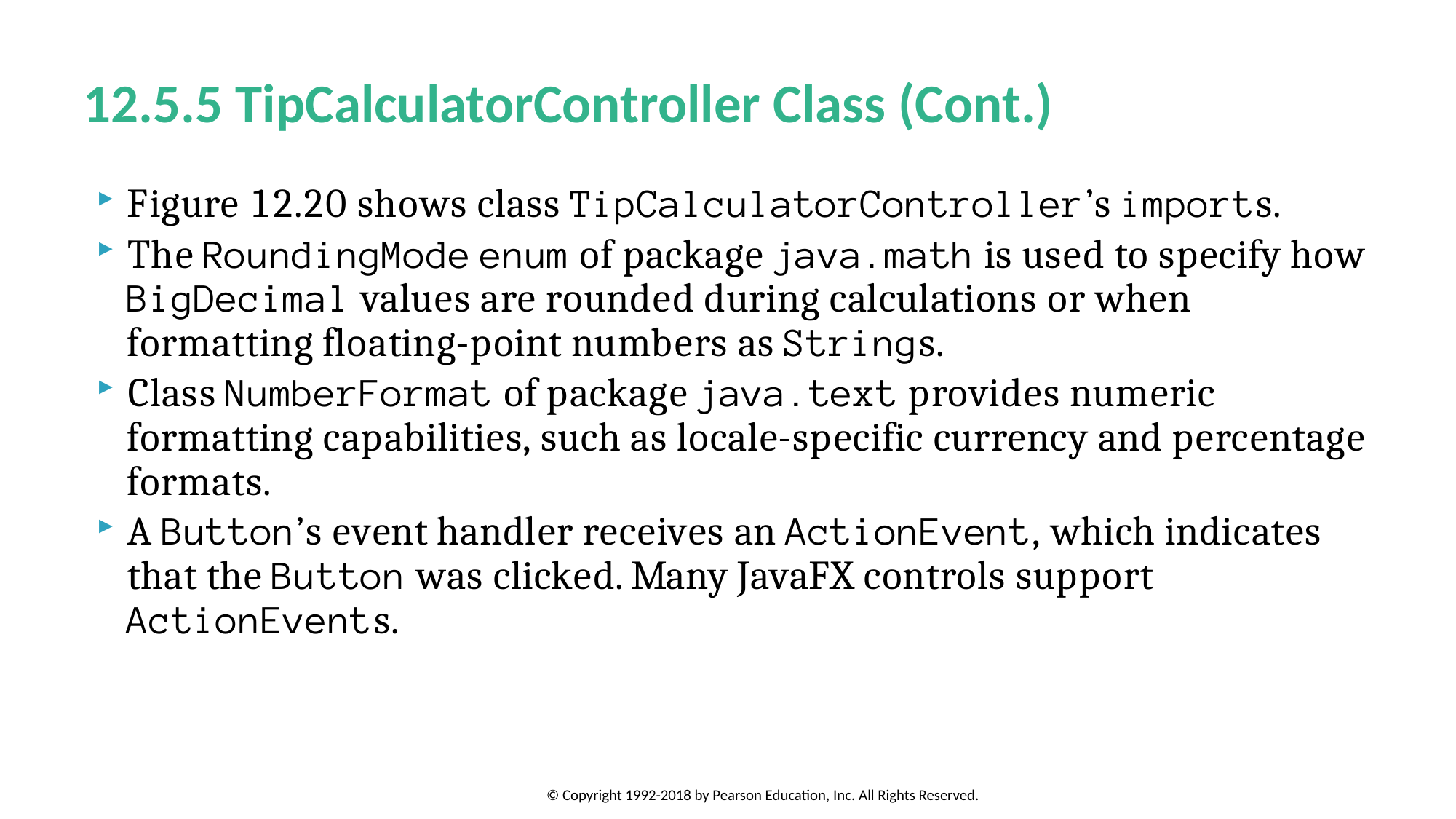

# 12.5.5 TipCalculatorController Class (Cont.)
Figure 12.20 shows class TipCalculatorController’s imports.
The RoundingMode enum of package java.math is used to specify how BigDecimal values are rounded during calculations or when formatting floating-point numbers as Strings.
Class NumberFormat of package java.text provides numeric formatting capabilities, such as locale-specific currency and percentage formats.
A Button’s event handler receives an ActionEvent, which indicates that the Button was clicked. Many JavaFX controls support ActionEvents.

© Copyright 1992-2018 by Pearson Education, Inc. All Rights Reserved.